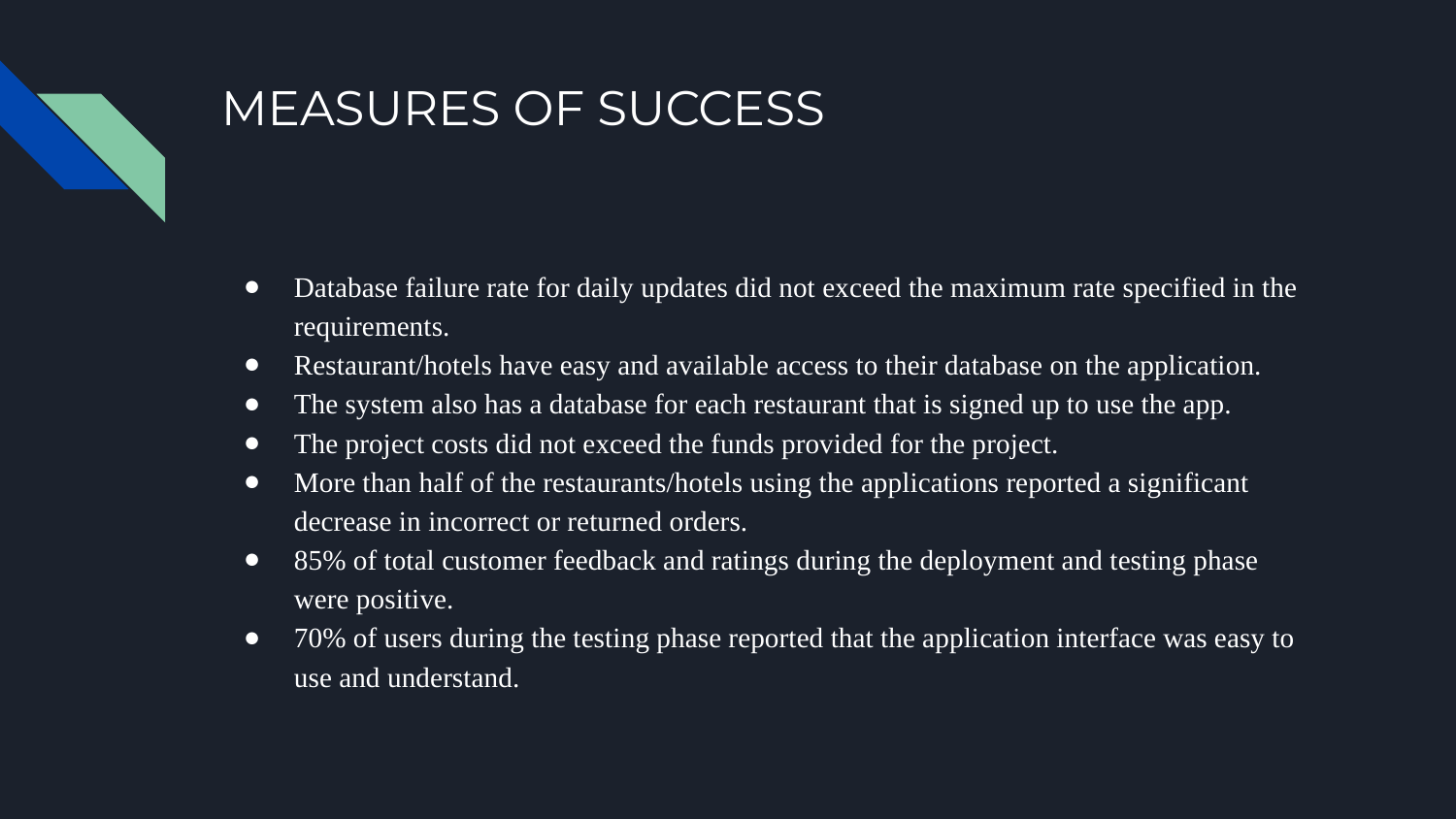

# MEASURES OF SUCCESS
Database failure rate for daily updates did not exceed the maximum rate specified in the requirements.
Restaurant/hotels have easy and available access to their database on the application.
The system also has a database for each restaurant that is signed up to use the app.
The project costs did not exceed the funds provided for the project.
More than half of the restaurants/hotels using the applications reported a significant decrease in incorrect or returned orders.
85% of total customer feedback and ratings during the deployment and testing phase were positive.
70% of users during the testing phase reported that the application interface was easy to use and understand.